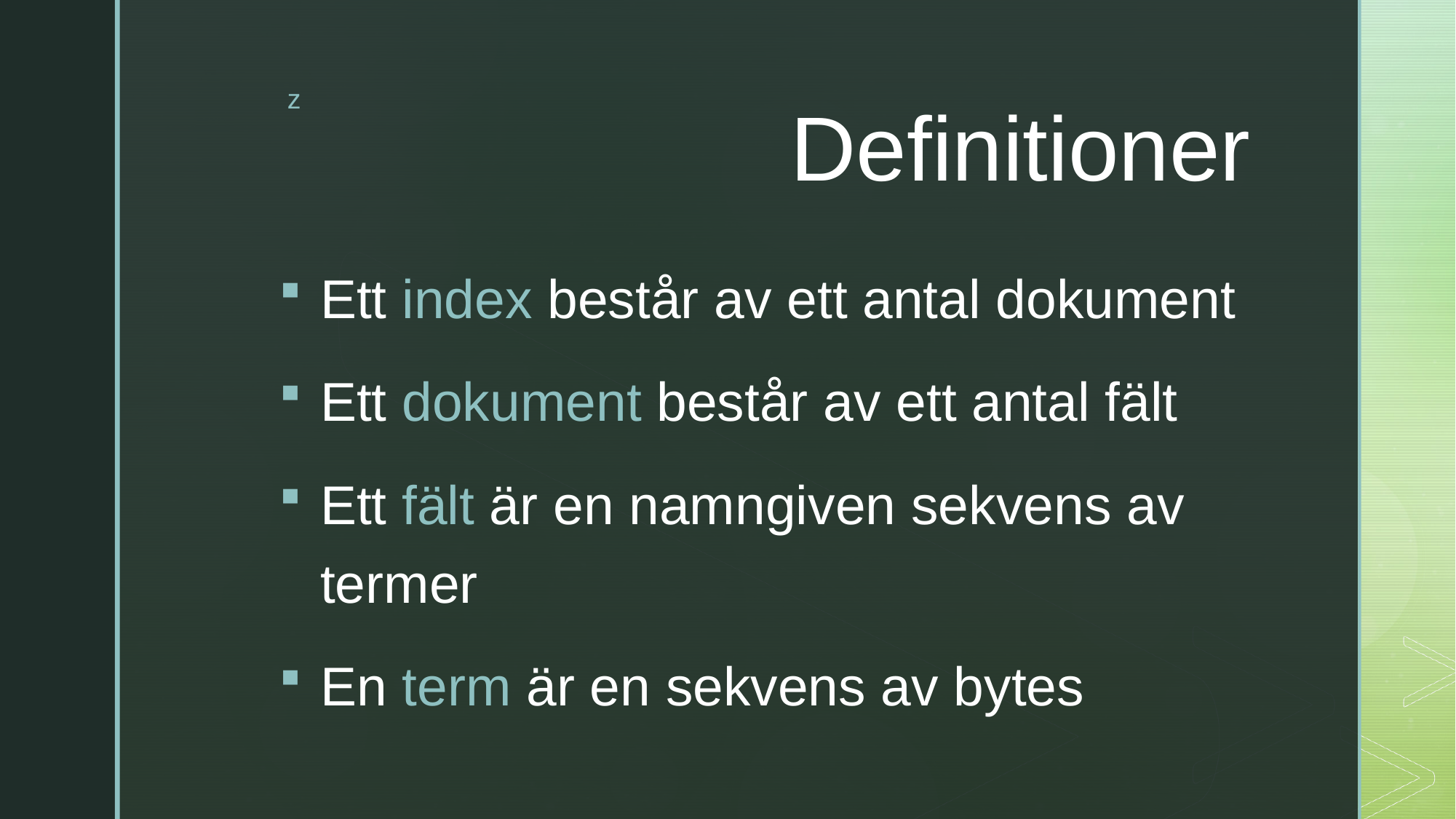

# Definitioner
Ett index består av ett antal dokument
Ett dokument består av ett antal fält
Ett fält är en namngiven sekvens av termer
En term är en sekvens av bytes